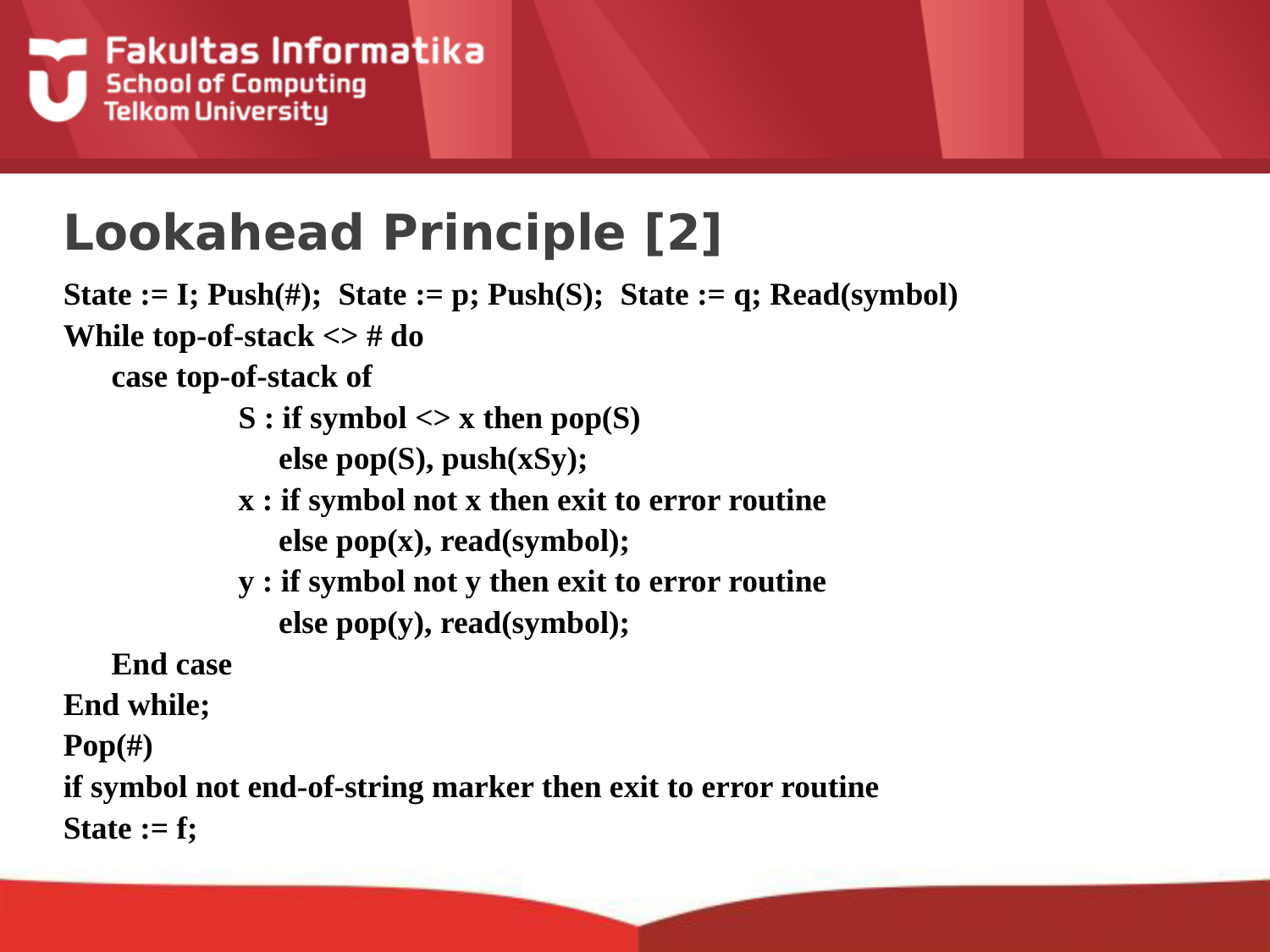

# Lookahead Principle [2]
State := I; Push(#);  State := p; Push(S);  State := q; Read(symbol)
While top-of-stack <> # do
	case top-of-stack of
		S : if symbol <> x then pop(S)
		     else pop(S), push(xSy);
		x : if symbol not x then exit to error routine
		     else pop(x), read(symbol);
		y : if symbol not y then exit to error routine
		     else pop(y), read(symbol);
	End case
End while;
Pop(#)
if symbol not end-of-string marker then exit to error routine
State := f;